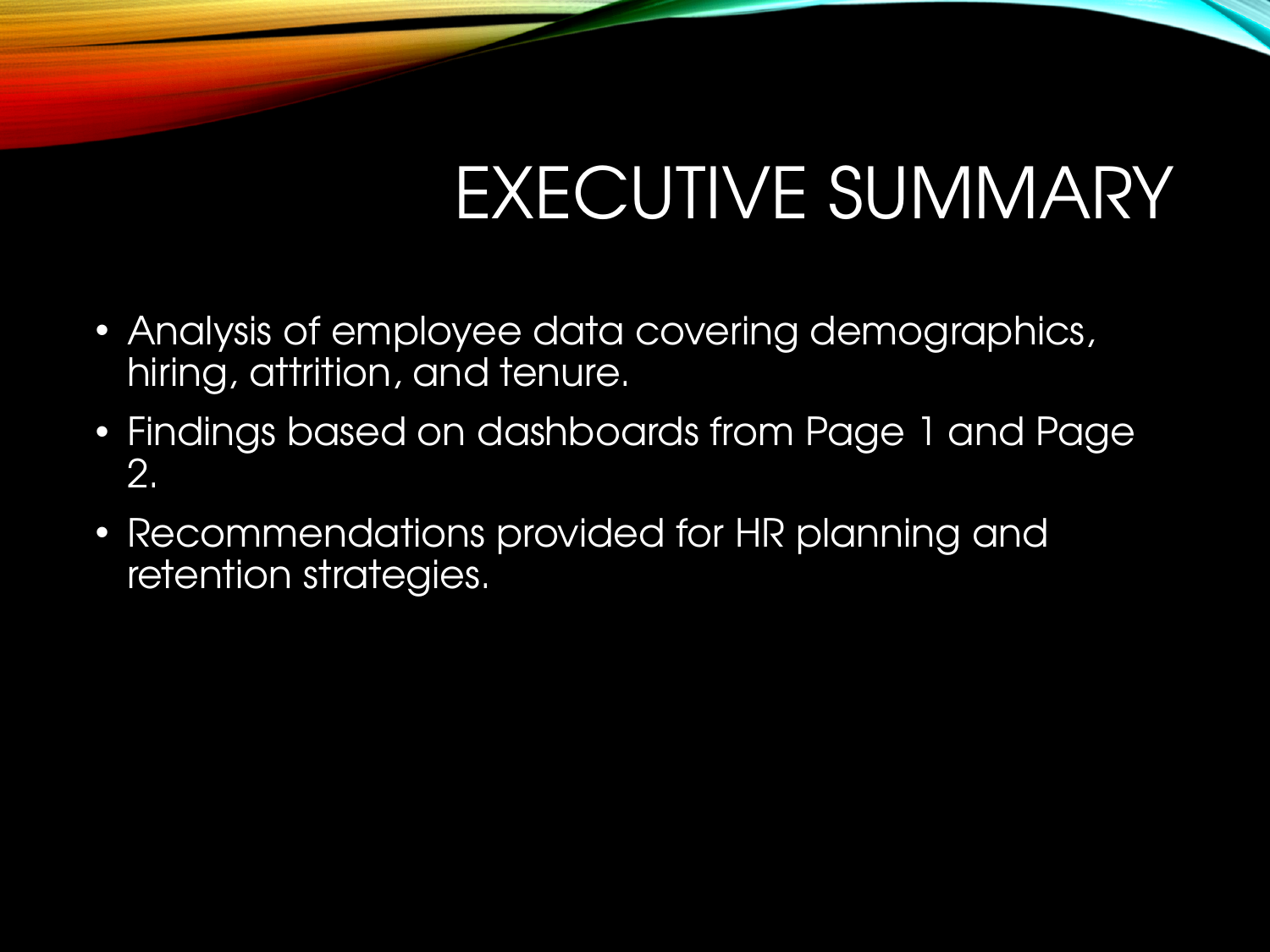

# Executive Summary
Analysis of employee data covering demographics, hiring, attrition, and tenure.
Findings based on dashboards from Page 1 and Page 2.
Recommendations provided for HR planning and retention strategies.